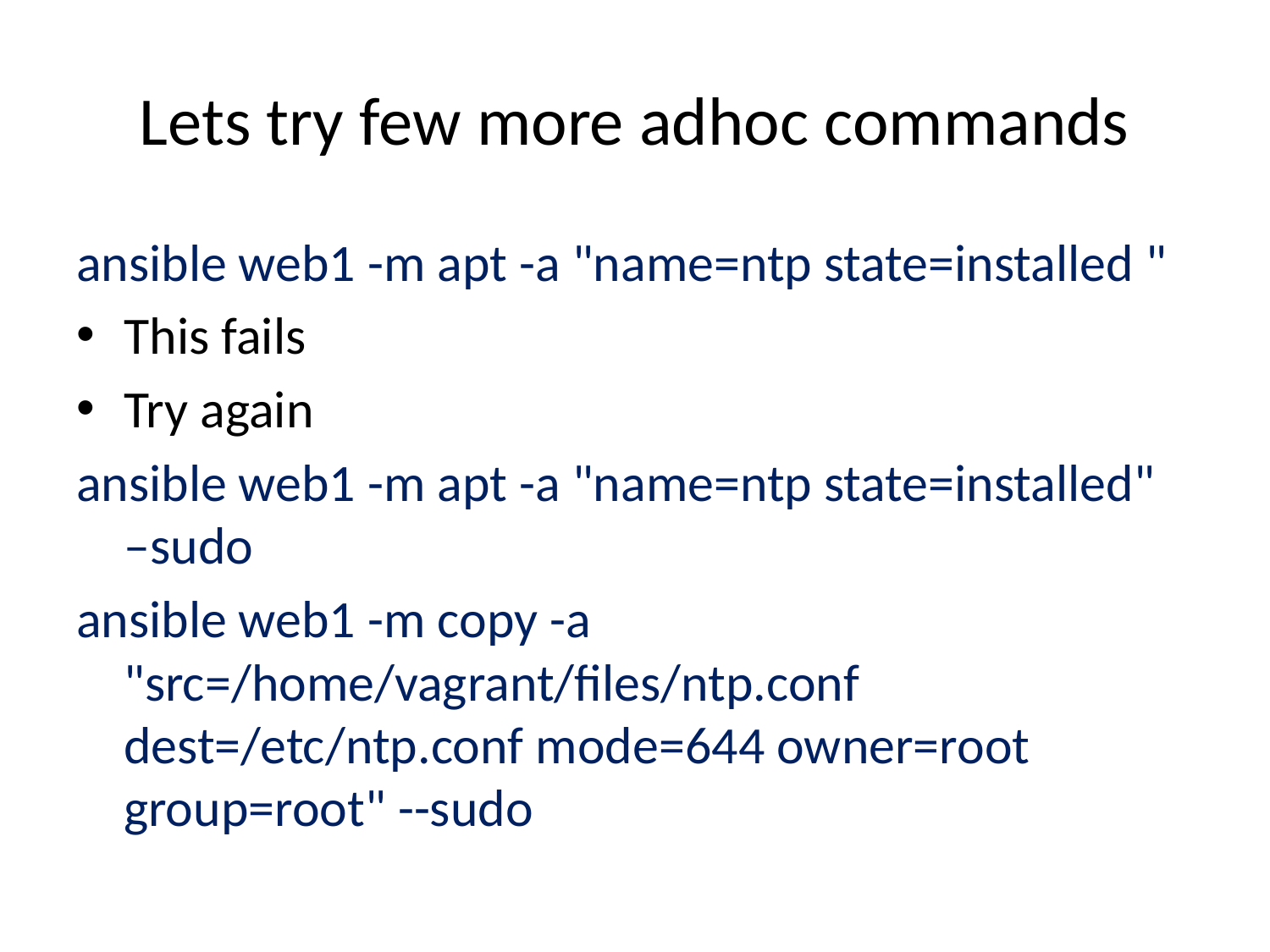

# Lets try few more adhoc commands
ansible web1 -m apt -a "name=ntp state=installed "
This fails
Try again
ansible web1 -m apt -a "name=ntp state=installed" –sudo
ansible web1 -m copy -a "src=/home/vagrant/files/ntp.conf dest=/etc/ntp.conf mode=644 owner=root group=root" --sudo